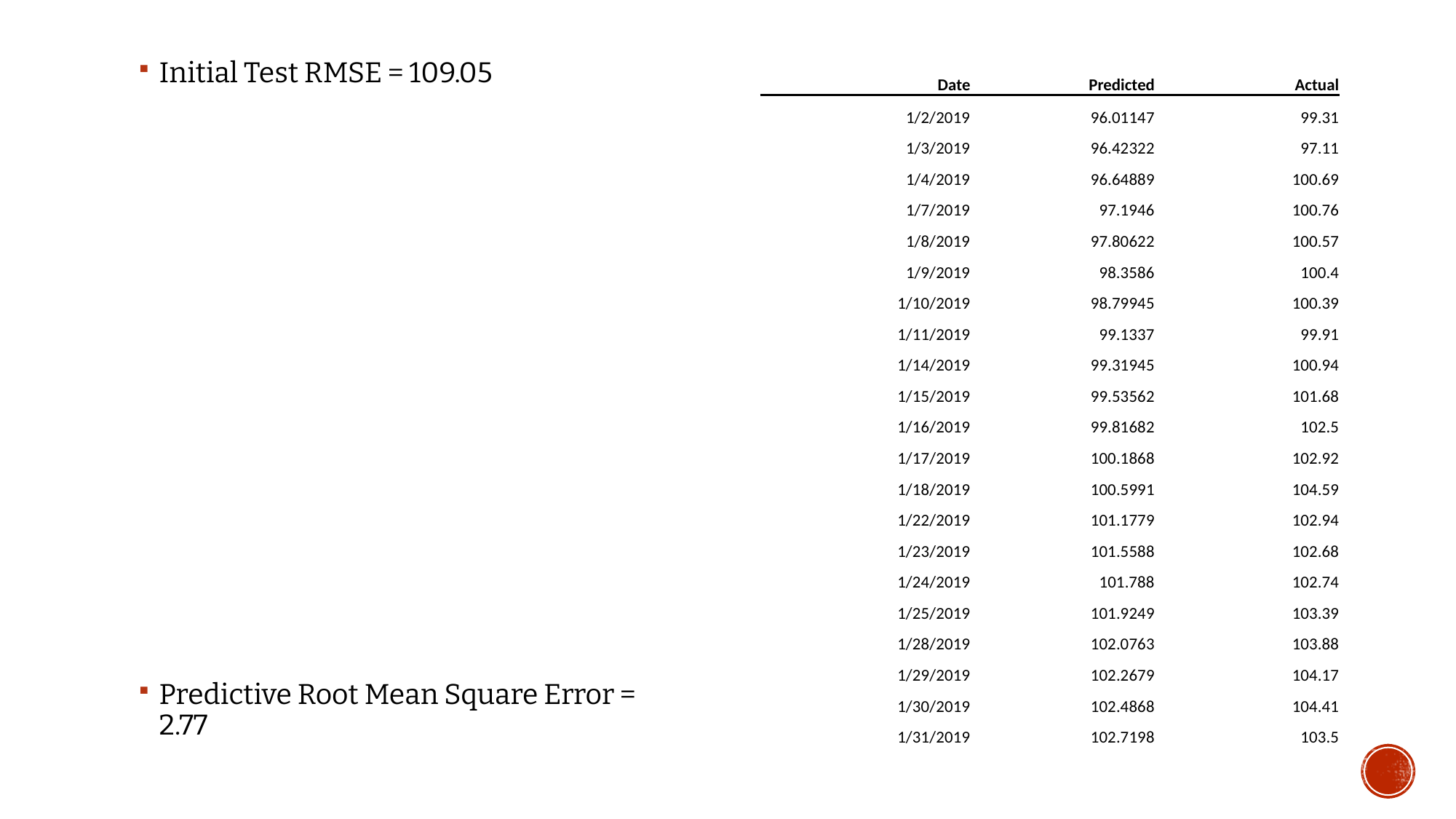

Initial Test RMSE = 109.05

Predictive Root Mean Square Error = 2.77

| Date | Predicted | Actual |
| --- | --- | --- |
| 1/2/2019 | 96.01147 | 99.31 |
| 1/3/2019 | 96.42322 | 97.11 |
| 1/4/2019 | 96.64889 | 100.69 |
| 1/7/2019 | 97.1946 | 100.76 |
| 1/8/2019 | 97.80622 | 100.57 |
| 1/9/2019 | 98.3586 | 100.4 |
| 1/10/2019 | 98.79945 | 100.39 |
| 1/11/2019 | 99.1337 | 99.91 |
| 1/14/2019 | 99.31945 | 100.94 |
| 1/15/2019 | 99.53562 | 101.68 |
| 1/16/2019 | 99.81682 | 102.5 |
| 1/17/2019 | 100.1868 | 102.92 |
| 1/18/2019 | 100.5991 | 104.59 |
| 1/22/2019 | 101.1779 | 102.94 |
| 1/23/2019 | 101.5588 | 102.68 |
| 1/24/2019 | 101.788 | 102.74 |
| 1/25/2019 | 101.9249 | 103.39 |
| 1/28/2019 | 102.0763 | 103.88 |
| 1/29/2019 | 102.2679 | 104.17 |
| 1/30/2019 | 102.4868 | 104.41 |
| 1/31/2019 | 102.7198 | 103.5 |